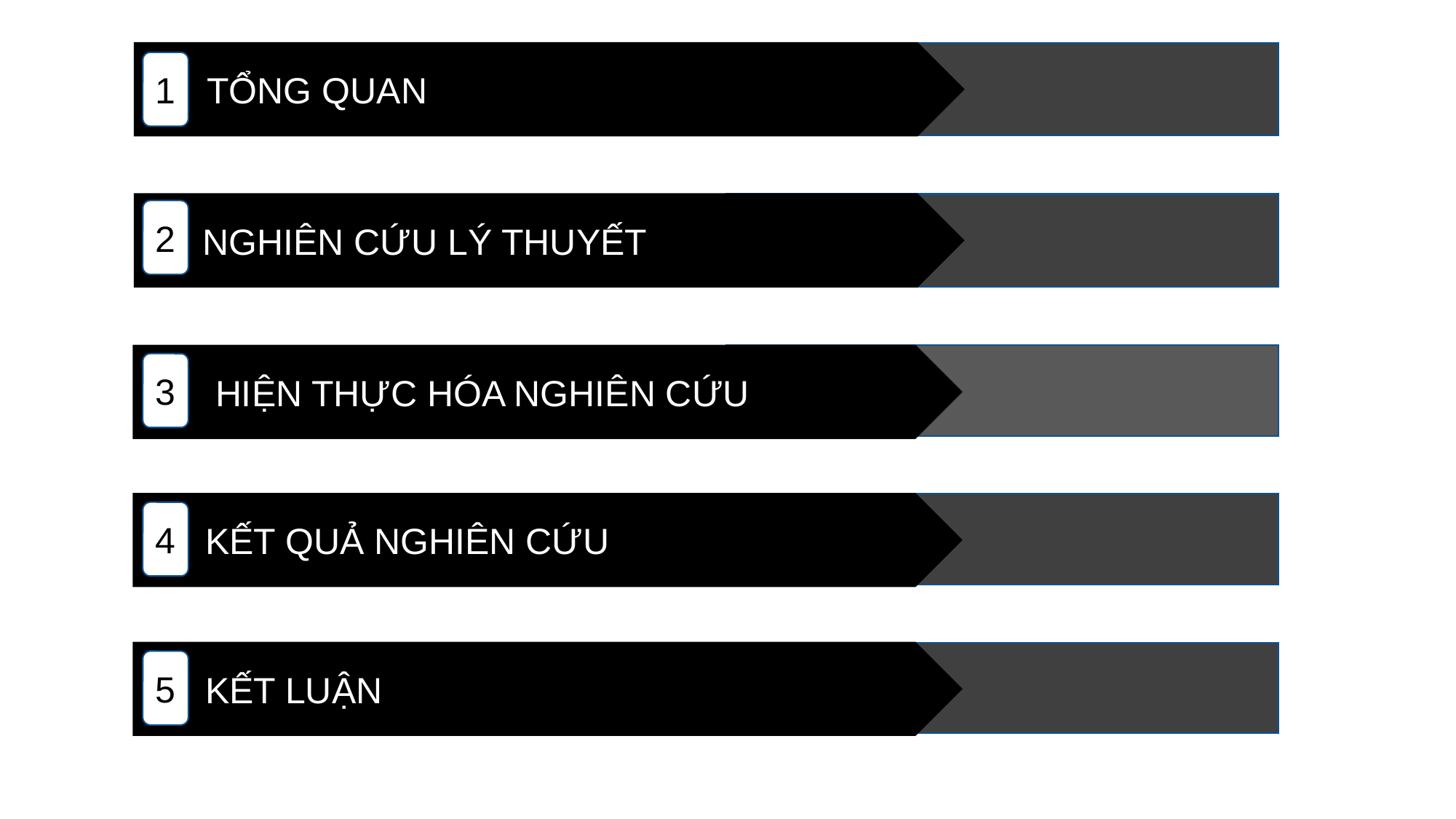

TỔNG QUAN
1

       NGHIÊN CỨU LÝ THUYẾT
2

       HIỆN THỰC HÓA NGHIÊN CỨU
3
      KẾT QUẢ NGHIÊN CỨU

4
      KẾT LUẬN

5